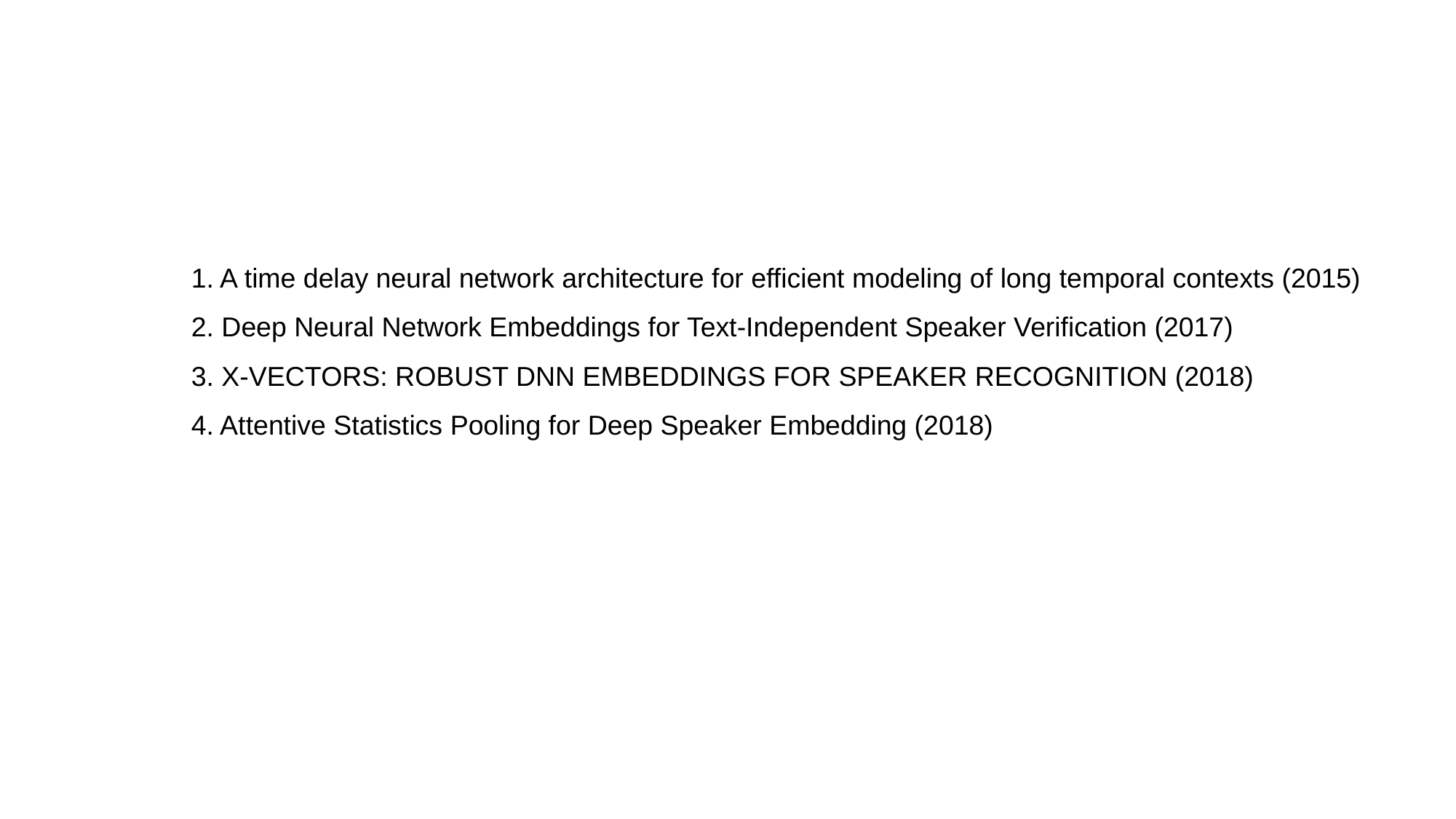

1. A time delay neural network architecture for efficient modeling of long temporal contexts (2015)
2. Deep Neural Network Embeddings for Text-Independent Speaker Verification (2017)
3. X-VECTORS: ROBUST DNN EMBEDDINGS FOR SPEAKER RECOGNITION (2018)
4. Attentive Statistics Pooling for Deep Speaker Embedding (2018)